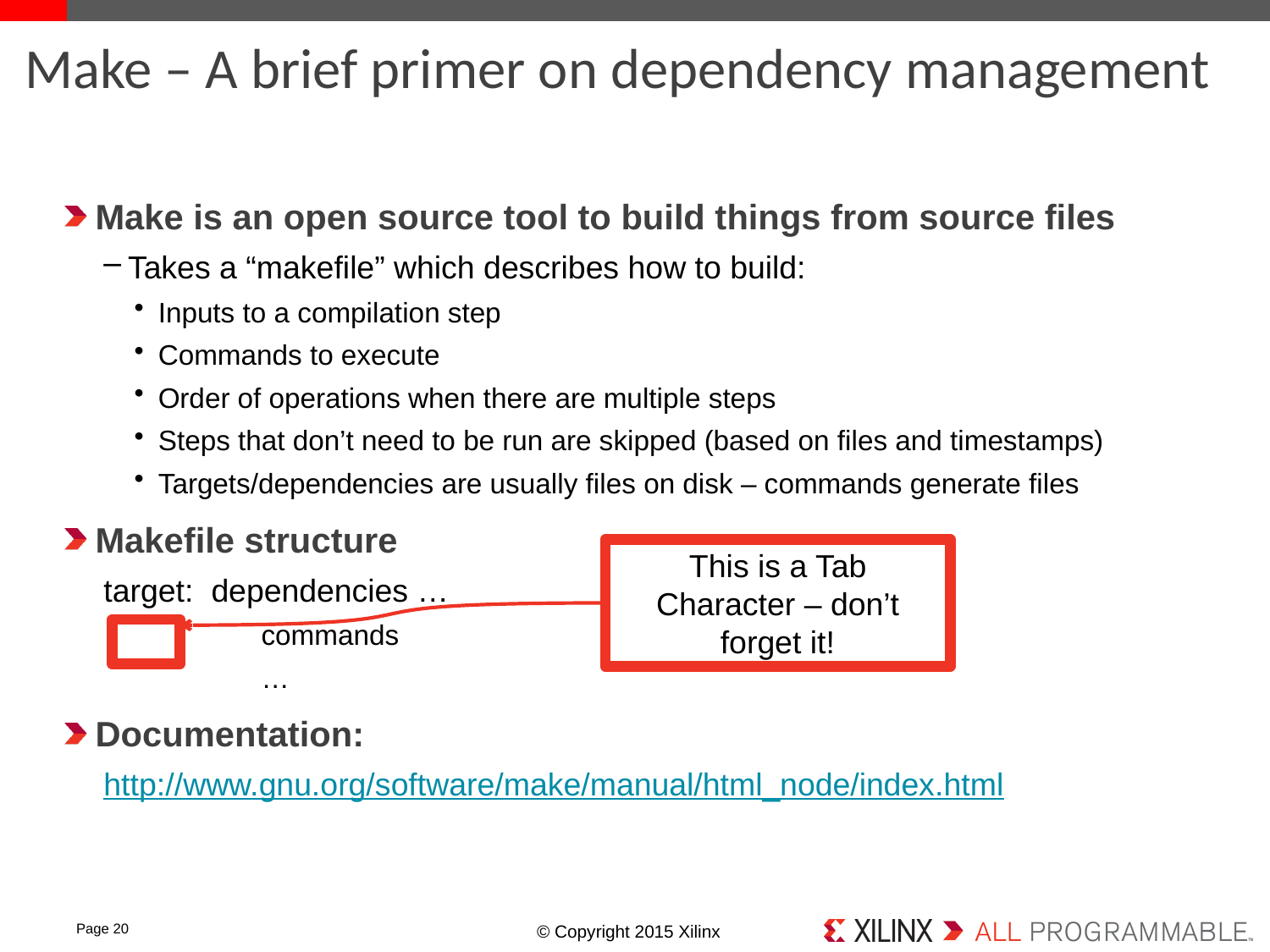

# Make – A brief primer on dependency management
Make is an open source tool to build things from source files
Takes a “makefile” which describes how to build:
Inputs to a compilation step
Commands to execute
Order of operations when there are multiple steps
Steps that don’t need to be run are skipped (based on files and timestamps)
Targets/dependencies are usually files on disk – commands generate files
Makefile structure
target:  dependencies …
	commands
	…
Documentation:
http://www.gnu.org/software/make/manual/html_node/index.html
This is a Tab Character – don’t forget it!

Page 20